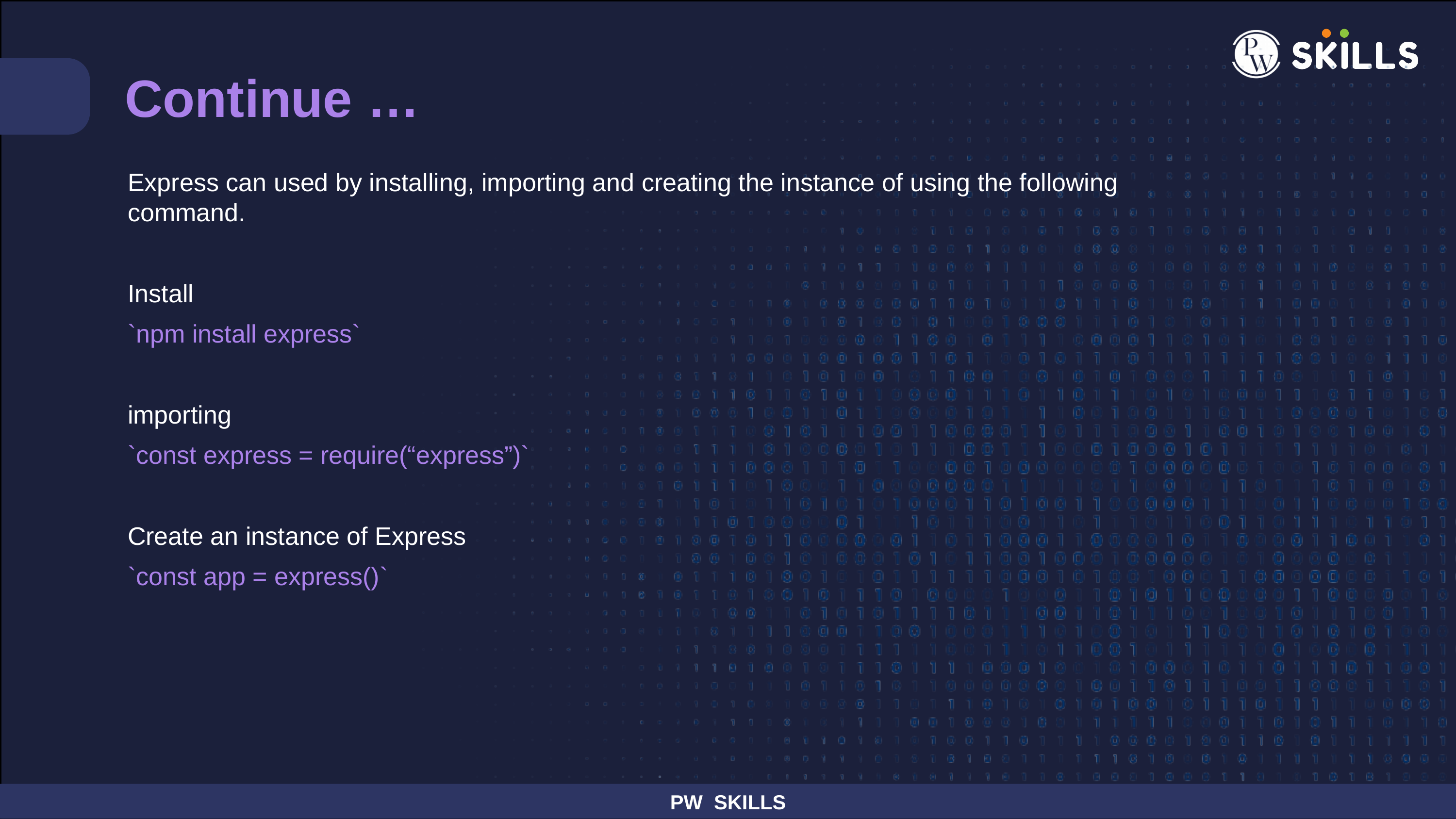

Continue …
Express can used by installing, importing and creating the instance of using the following command.

Install
`npm install express`

importing
`const express = require(“express”)`

Create an instance of Express
`const app = express()`